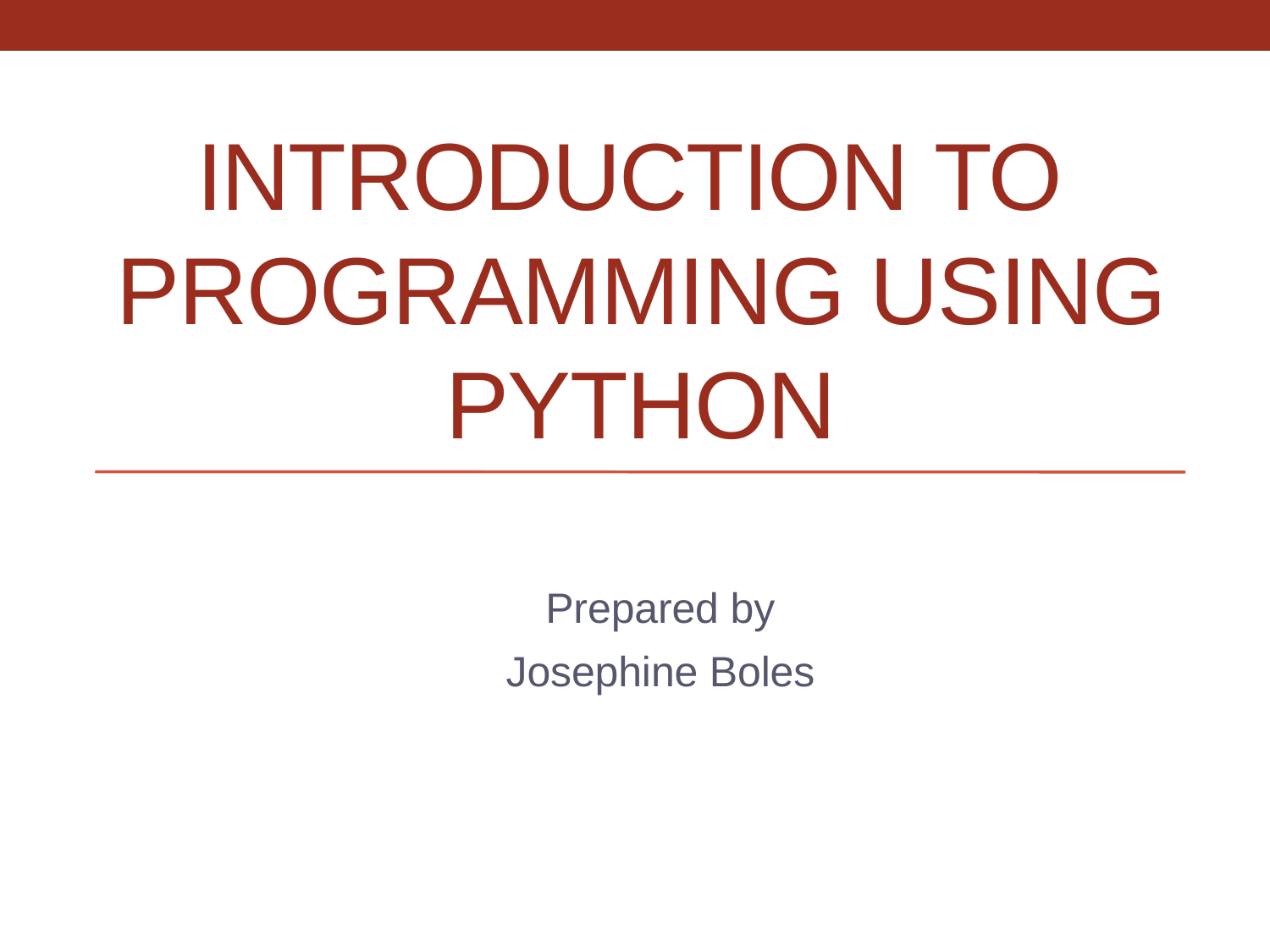

INTRODUCTION TO  programming using python

Prepared by
Josephine Boles